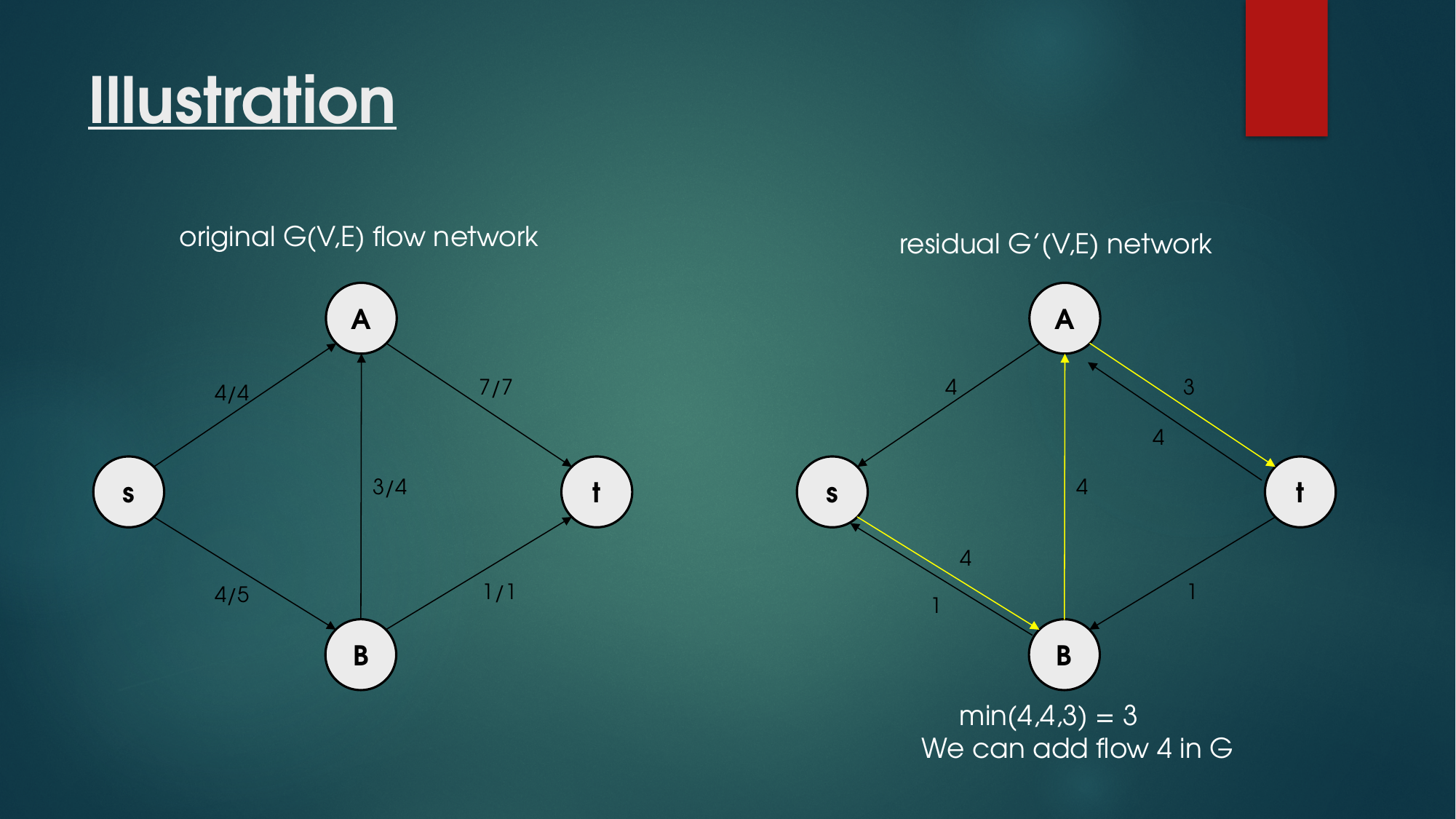

# Illustration
original G(V,E) flow network
residual G’(V,E) network
A
A
4
7/7
3
4/4
4
s
t
s
t
3/4
4
4
1/1
1
4/5
1
B
B
     min(4,4,3) = 3
We can add flow 4 in G